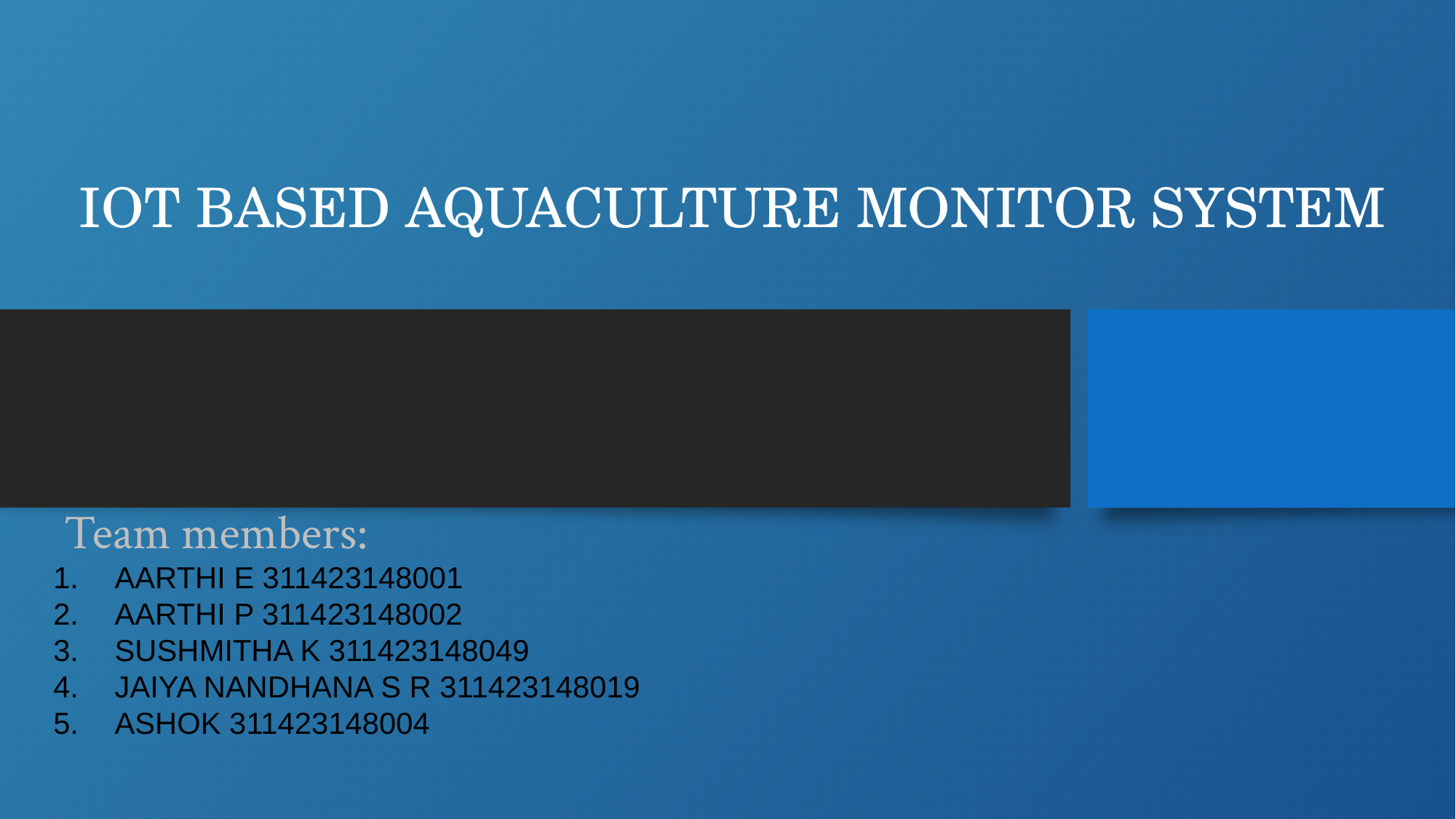

# IOT BASED AQUACULTURE MONITOR SYSTEM
 Team members:
AARTHI E 311423148001
AARTHI P 311423148002
SUSHMITHA K 311423148049
JAIYA NANDHANA S R 311423148019
ASHOK 311423148004